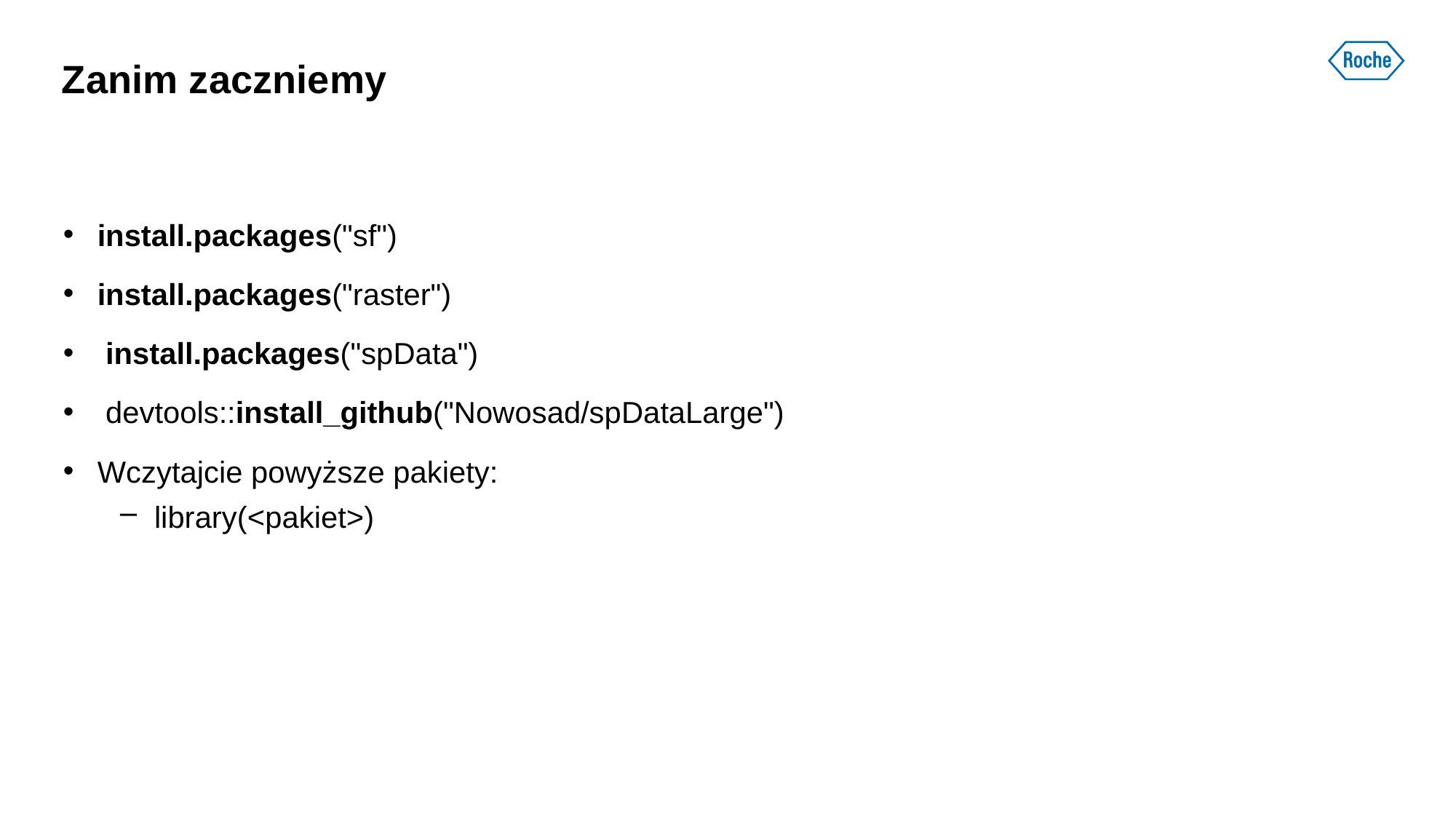

# Zanim zaczniemy
install.packages("sf")
install.packages("raster")
 install.packages("spData")
 devtools::install_github("Nowosad/spDataLarge")
Wczytajcie powyższe pakiety:
library(<pakiet>)